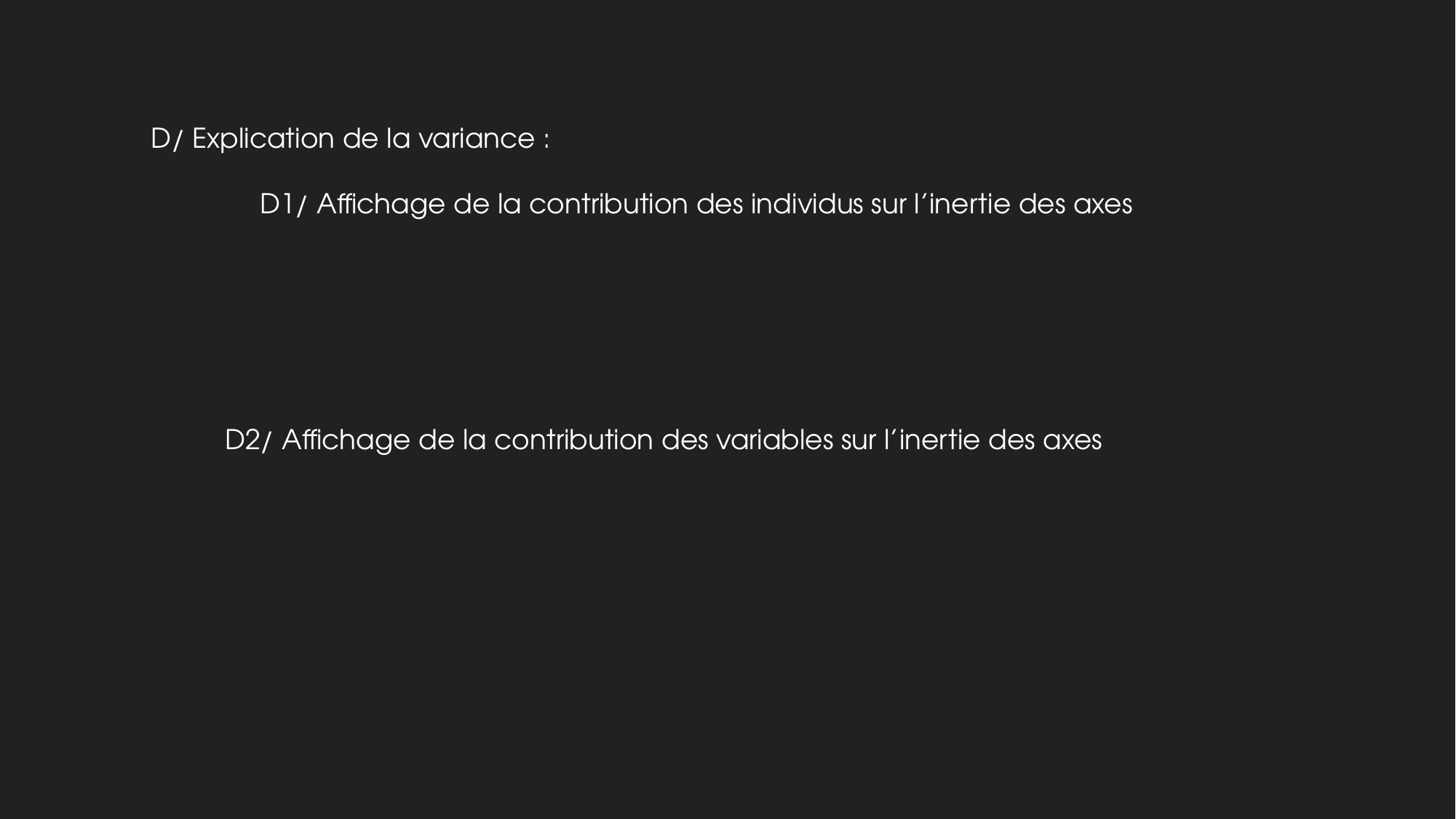

D/ Explication de la variance :

	D1/ Affichage de la contribution des individus sur l’inertie des axes

D2/ Affichage de la contribution des variables sur l’inertie des axes